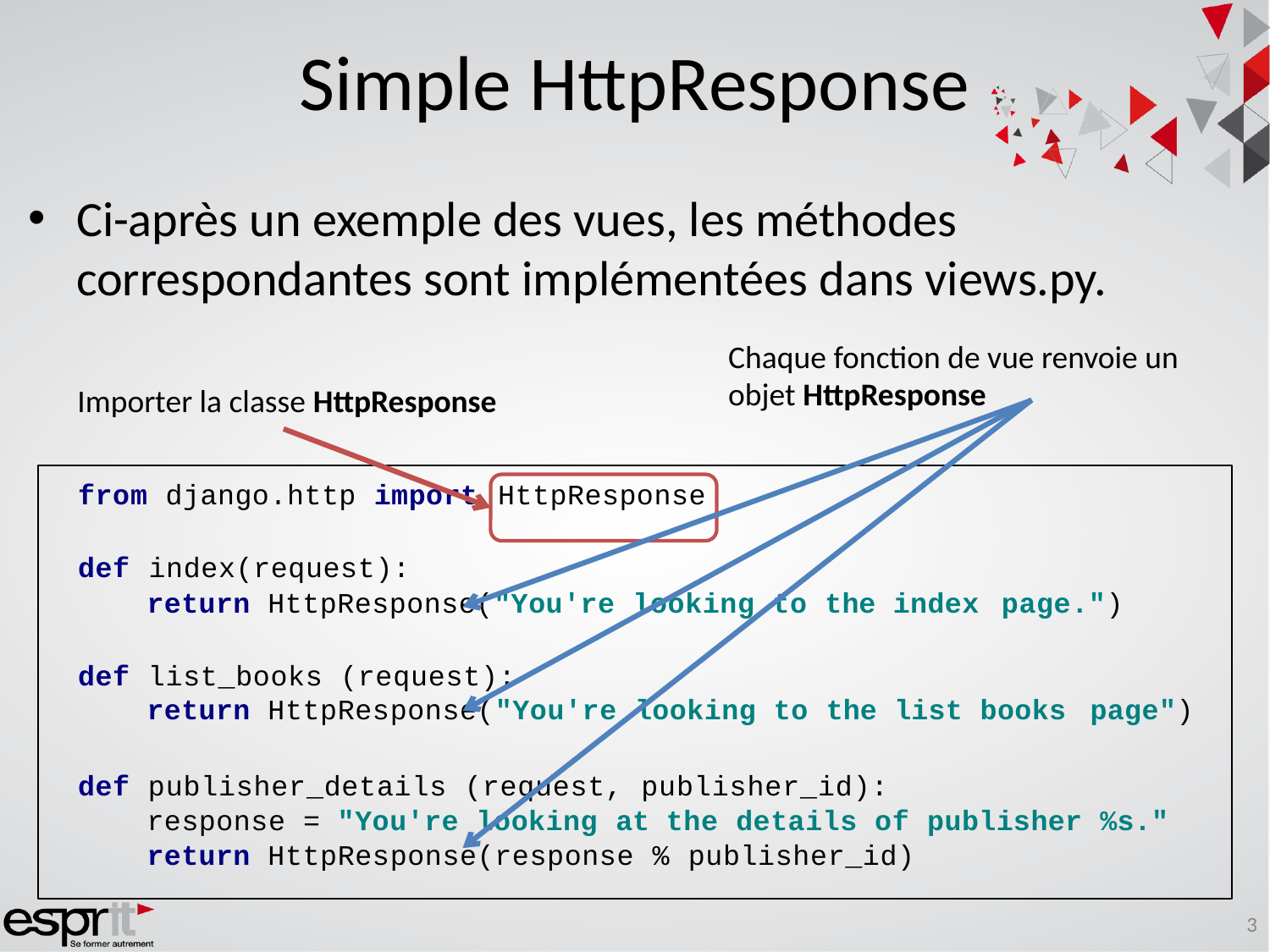

# Simple HttpResponse
Ci-après un exemple des vues, les méthodes correspondantes sont implémentées dans views.py.

from django.http import HttpResponse

def index(request):
return HttpResponse("You're looking to the index page.")

def list_books (request):
return HttpResponse("You're looking to the list books page")

def publisher_details (request, publisher_id):
response = "You're looking at the details of publisher %s."  return HttpResponse(response % publisher_id)

Chaque fonction de vue renvoie un objet HttpResponse
Importer la classe HttpResponse

3